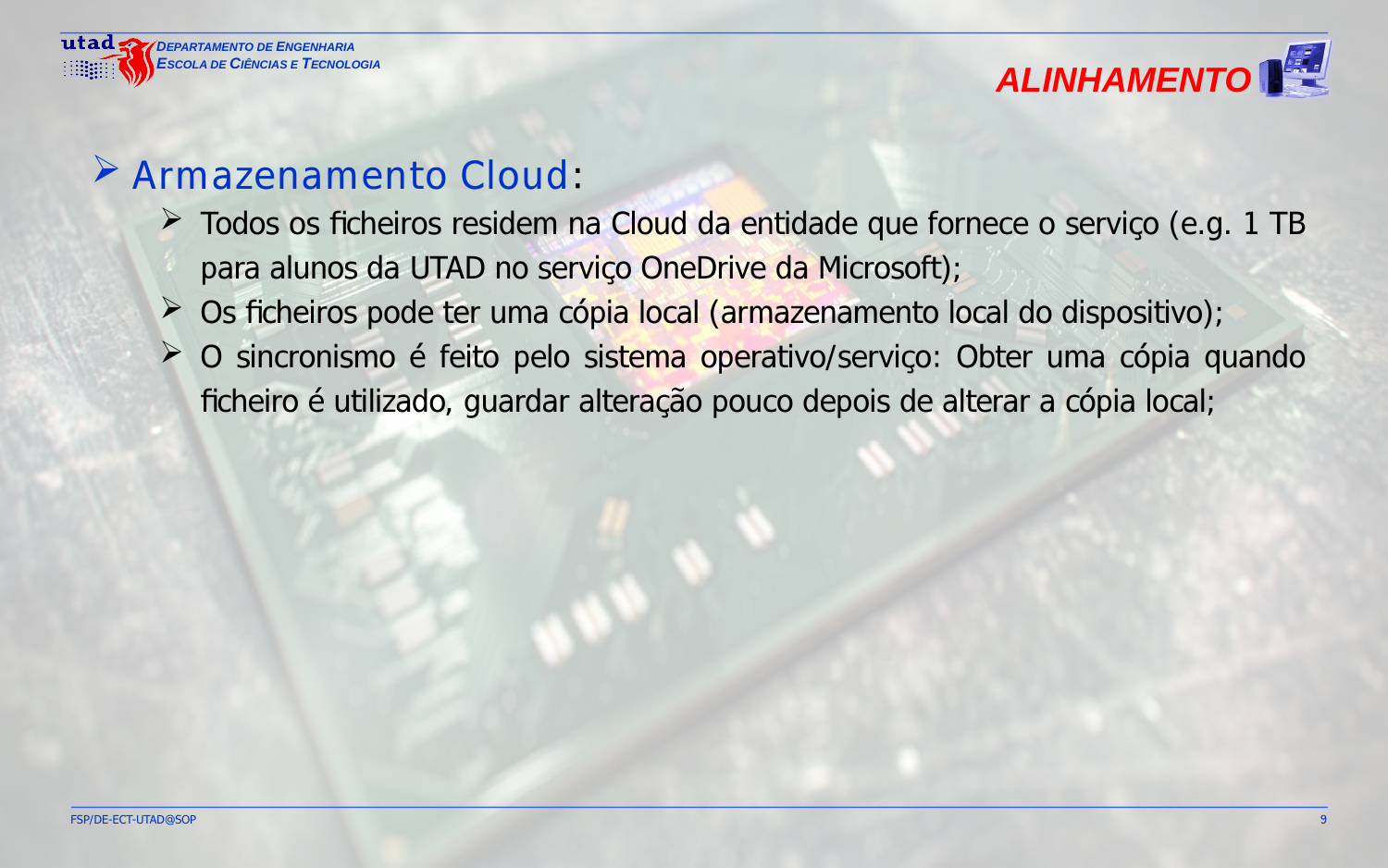

Alinhamento
Armazenamento Cloud:
Todos os ficheiros residem na Cloud da entidade que fornece o serviço (e.g. 1 TB para alunos da UTAD no serviço OneDrive da Microsoft);
Os ficheiros pode ter uma cópia local (armazenamento local do dispositivo);
O sincronismo é feito pelo sistema operativo/serviço: Obter uma cópia quando ficheiro é utilizado, guardar alteração pouco depois de alterar a cópia local;